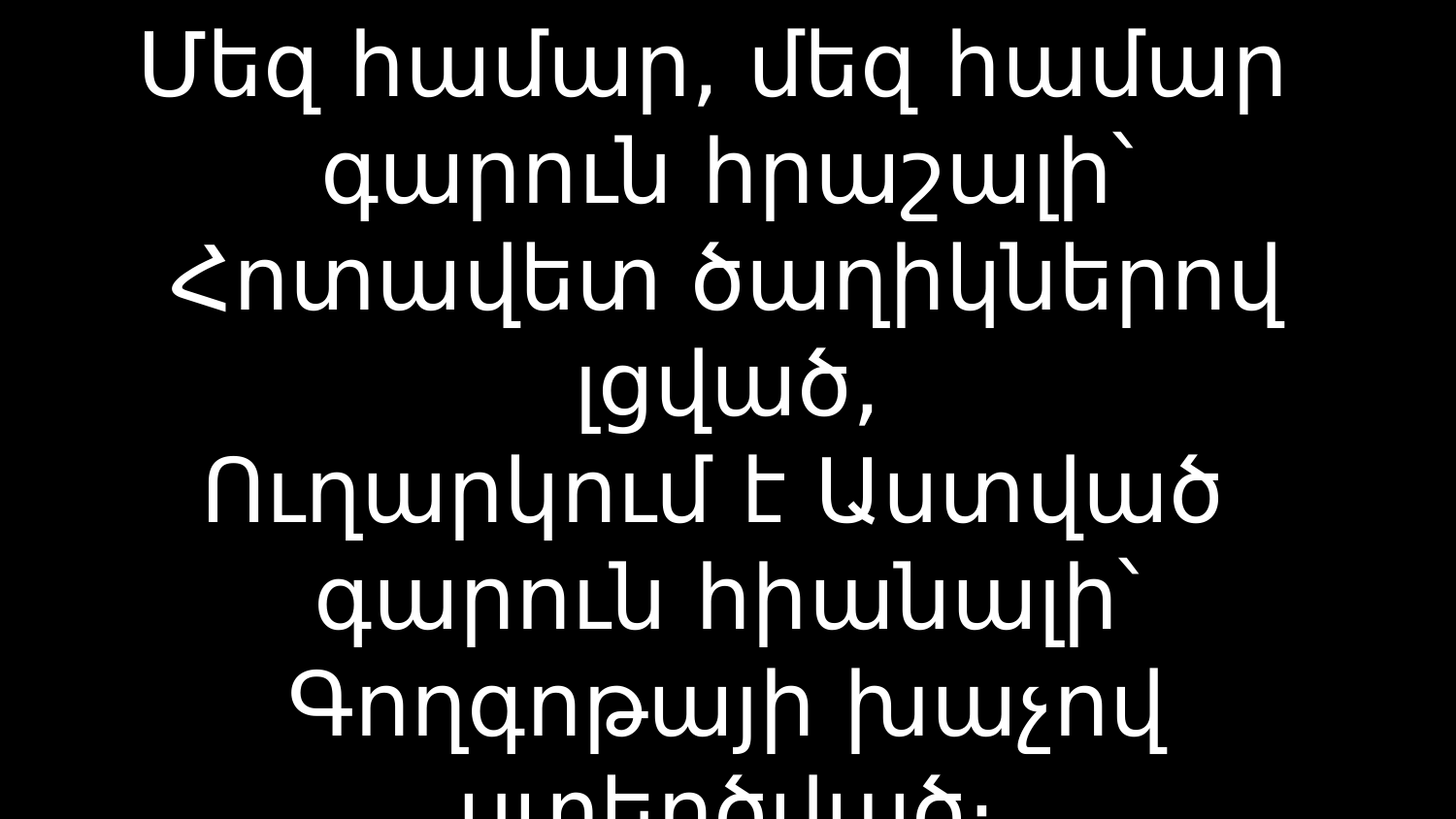

# Մեզ համար, մեզ համար գարուն հրաշալի՝ Հոտավետ ծաղիկներով լցված, Ուղարկում է Աստված գարուն հիանալի՝ Գողգոթայի խաչով ստեղծված։ X2